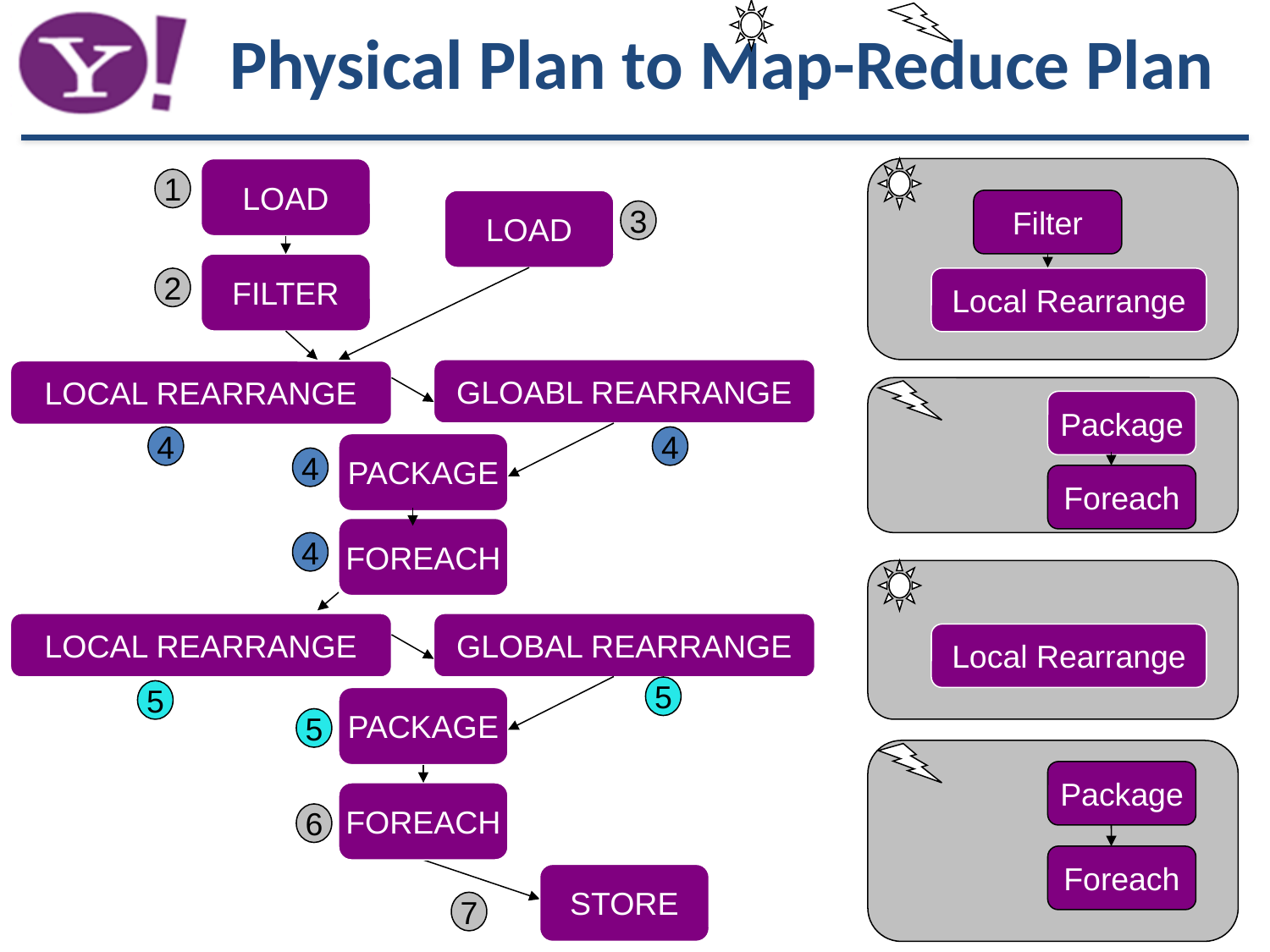

Physical Plan to Map-Reduce Plan

LOAD
1
LOAD
3

FILTER

2

4
4
PACKAGE
4

FOREACH
4

5
5
PACKAGE
5

FOREACH
6
LOCAL REARRANGE
GLOABL REARRANGE
LOCAL REARRANGE
GLOBAL REARRANGE
STORE

7

Filter

Local Rearrange

Package

Foreach

Local Rearrange

Package

Foreach